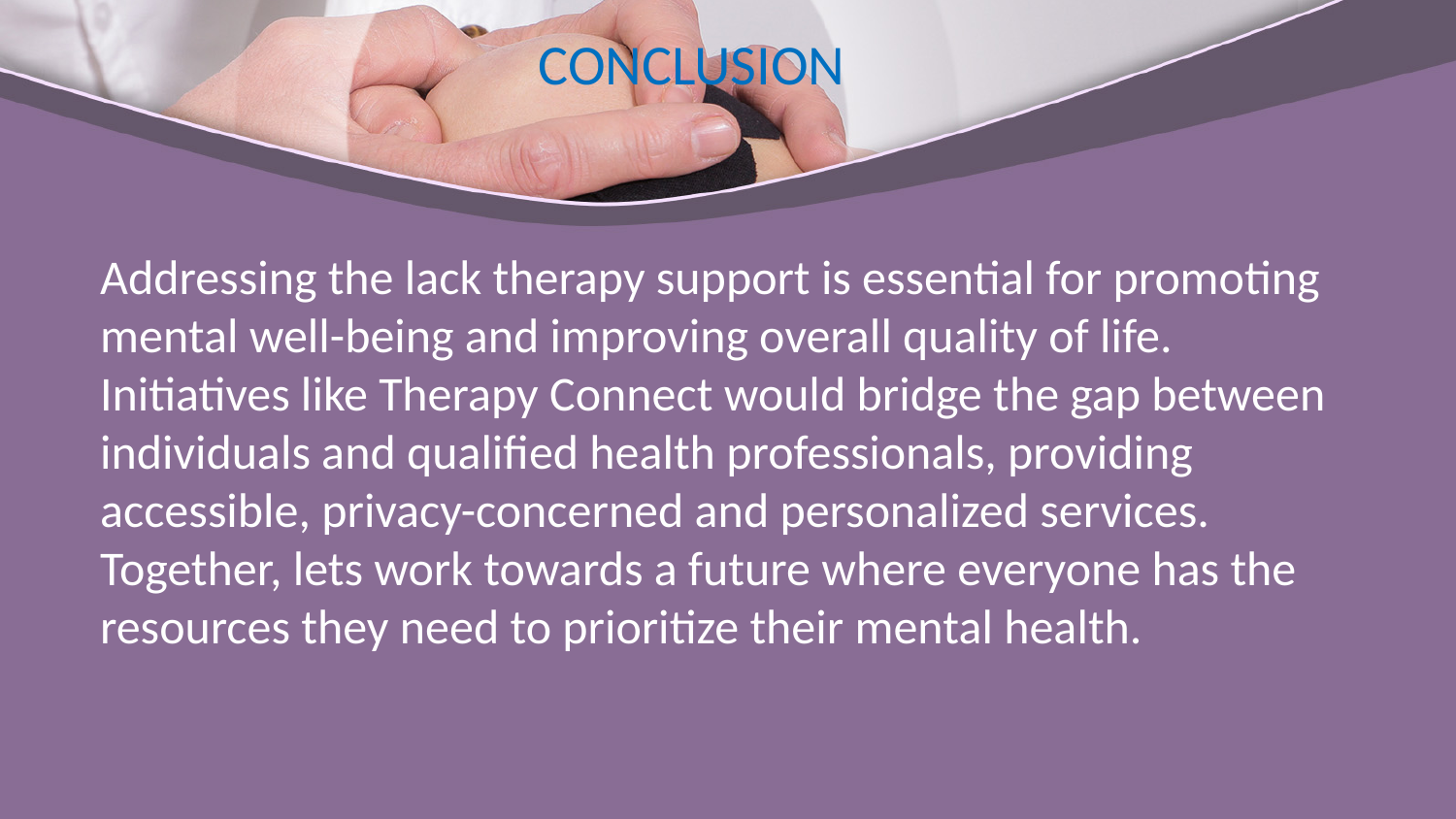

# CONCLUSION
Addressing the lack therapy support is essential for promoting mental well-being and improving overall quality of life. Initiatives like Therapy Connect would bridge the gap between individuals and qualified health professionals, providing accessible, privacy-concerned and personalized services. Together, lets work towards a future where everyone has the resources they need to prioritize their mental health.